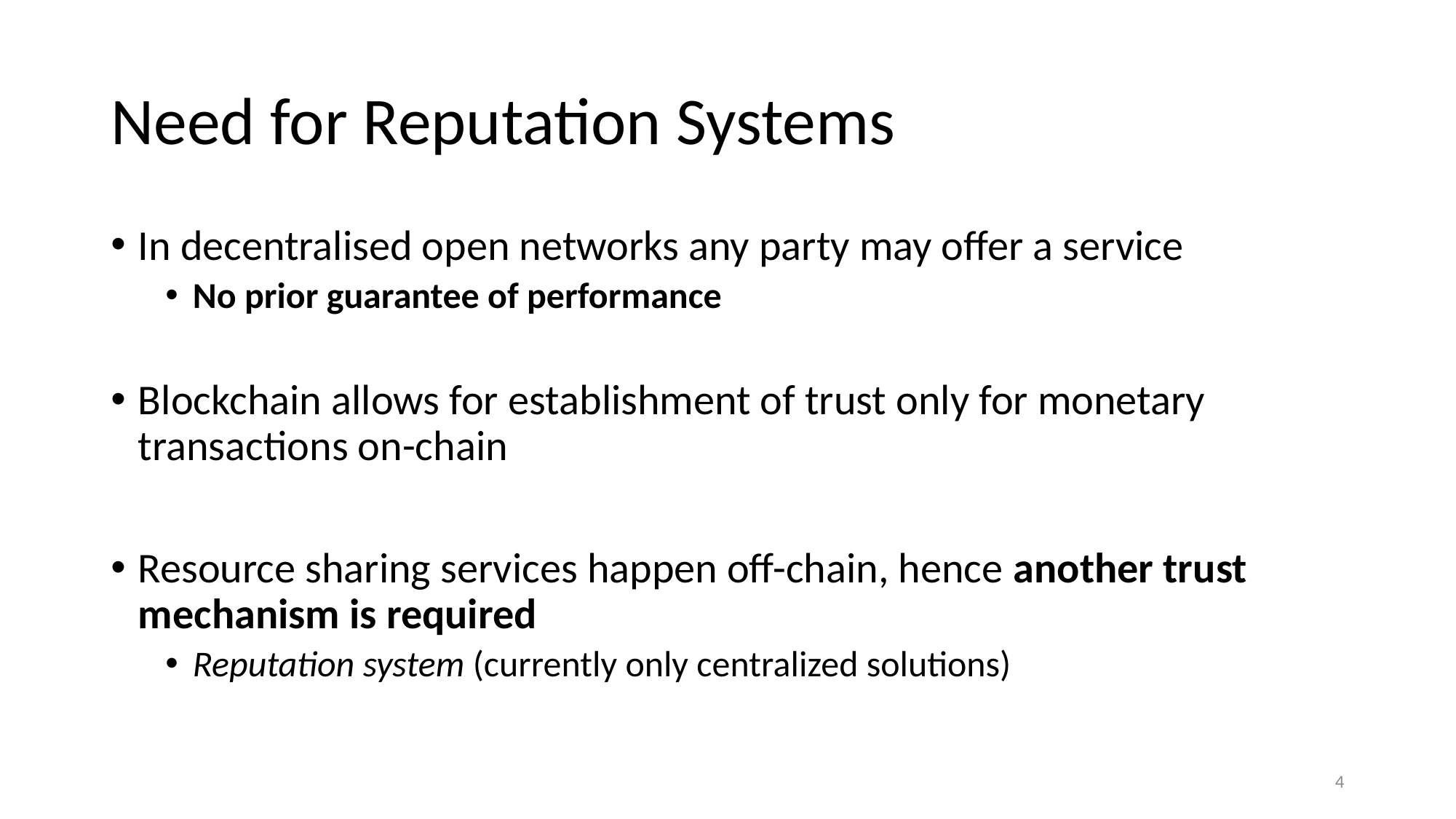

# Need for Reputation Systems
In decentralised open networks any party may offer a service
No prior guarantee of performance

Blockchain allows for establishment of trust only for monetary transactions on-chain

Resource sharing services happen off-chain, hence another trust mechanism is required
Reputation system (currently only centralized solutions)
4